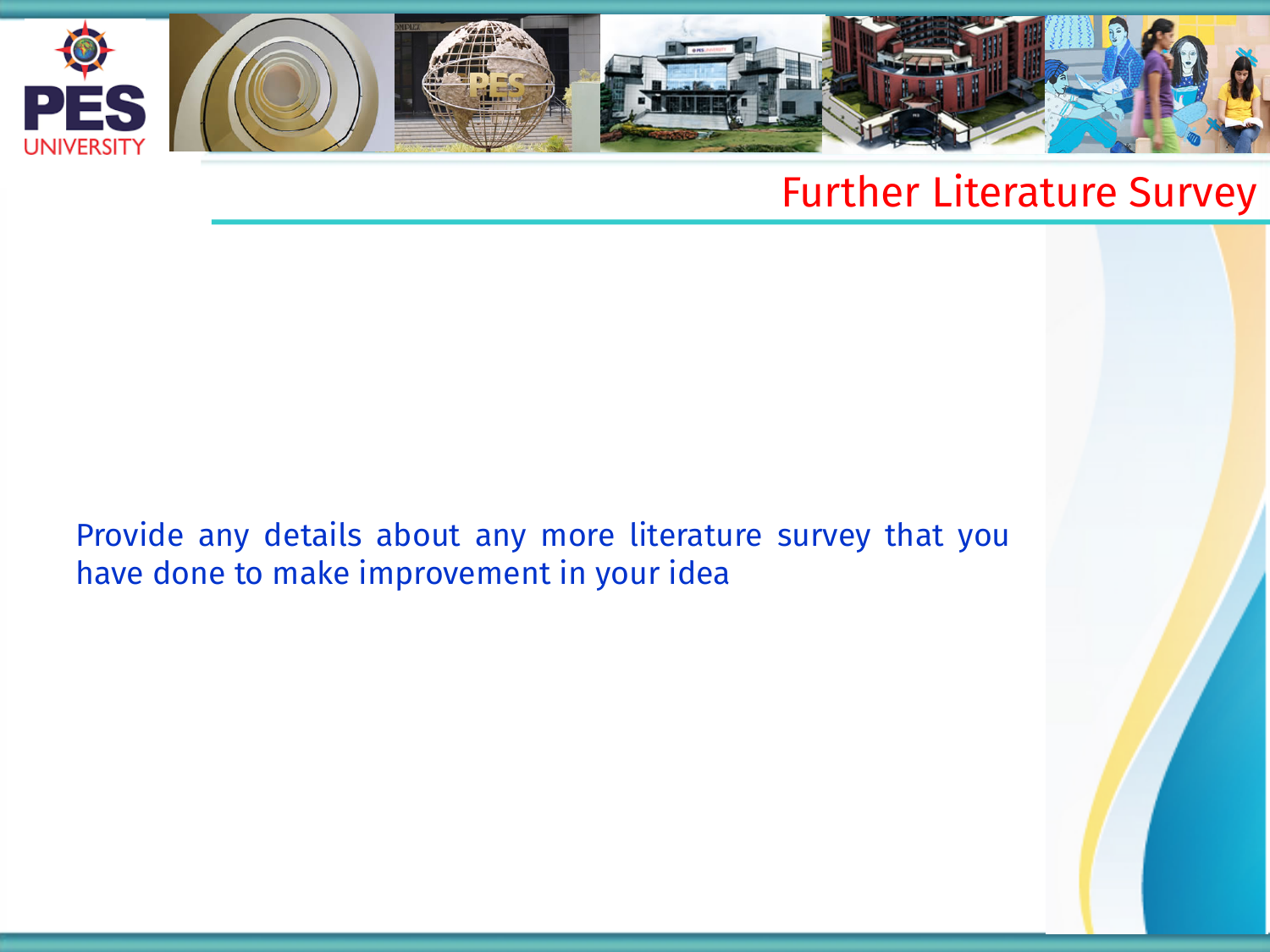

Further Literature Survey

Provide any details about any more literature survey that you have done to make improvement in your idea